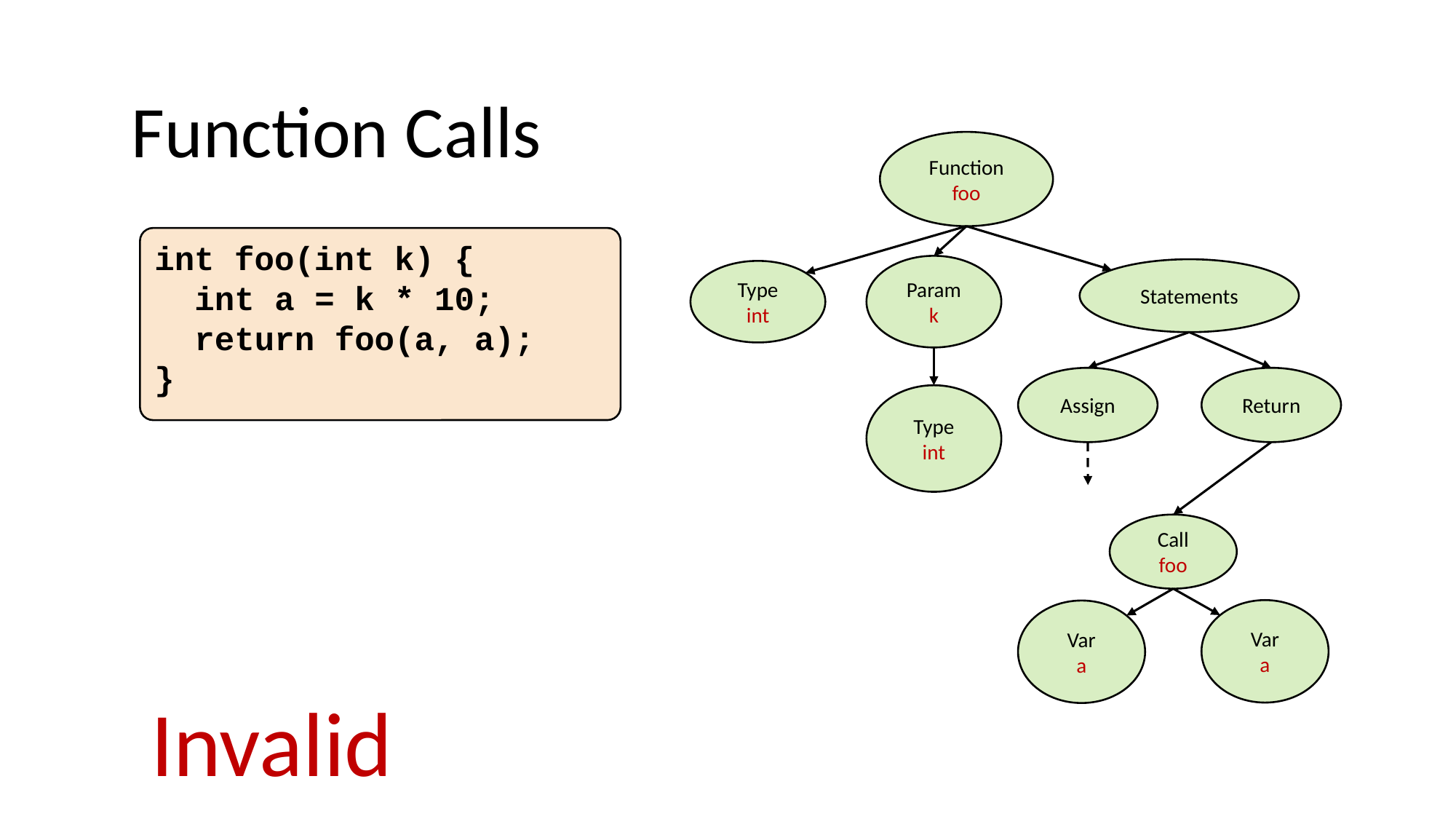

Function Calls
Function
foo
int foo(int k) {
  int a = k * 10;
  return foo(a, a);
}

Param
k

Statements

Type
int

Assign
Return

Type
int

Call
foo
Var
a
Var
a
Invalid